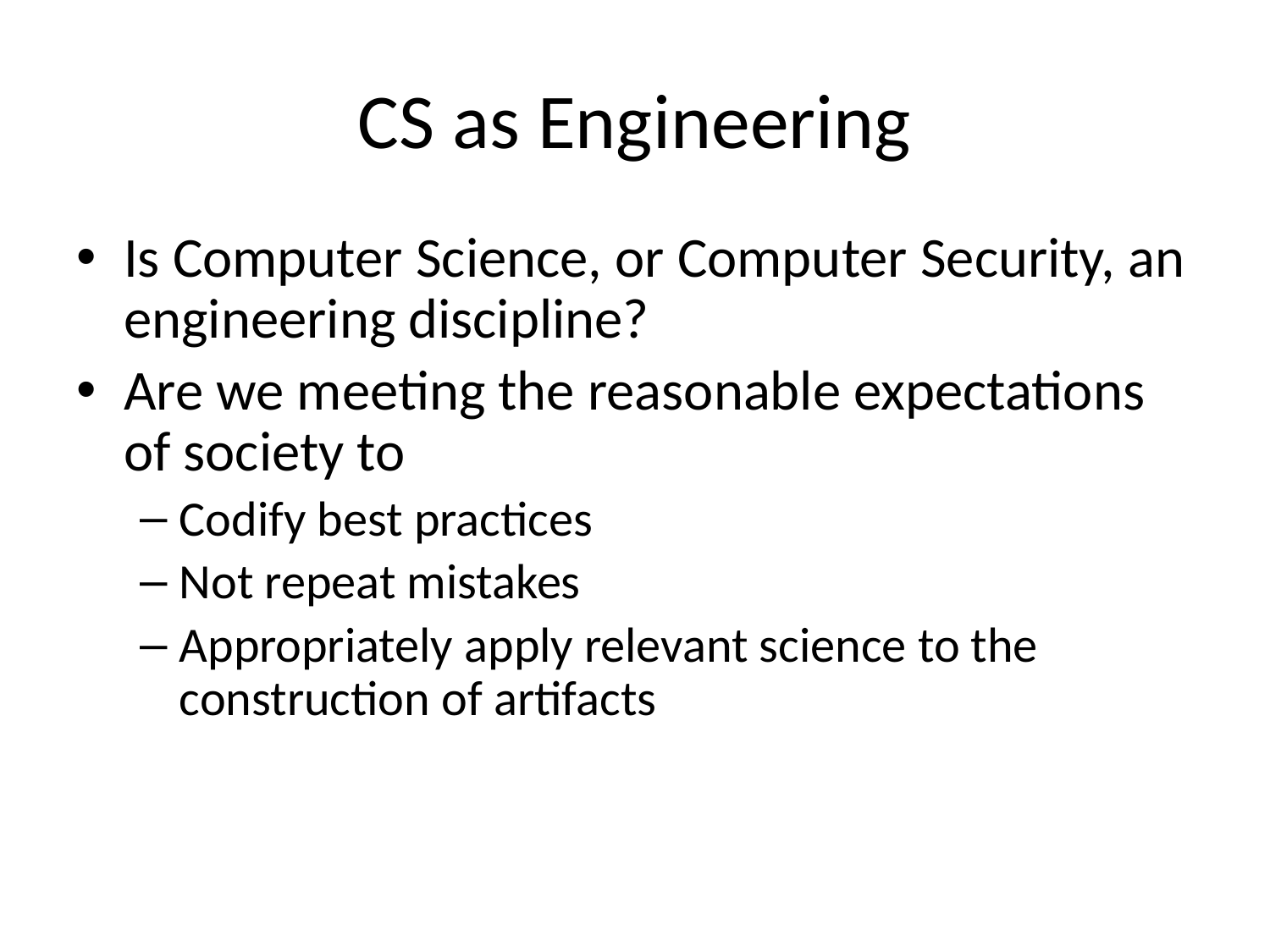

# CS as Engineering
Is Computer Science, or Computer Security, an engineering discipline?
Are we meeting the reasonable expectations of society to
Codify best practices
Not repeat mistakes
Appropriately apply relevant science to the construction of artifacts